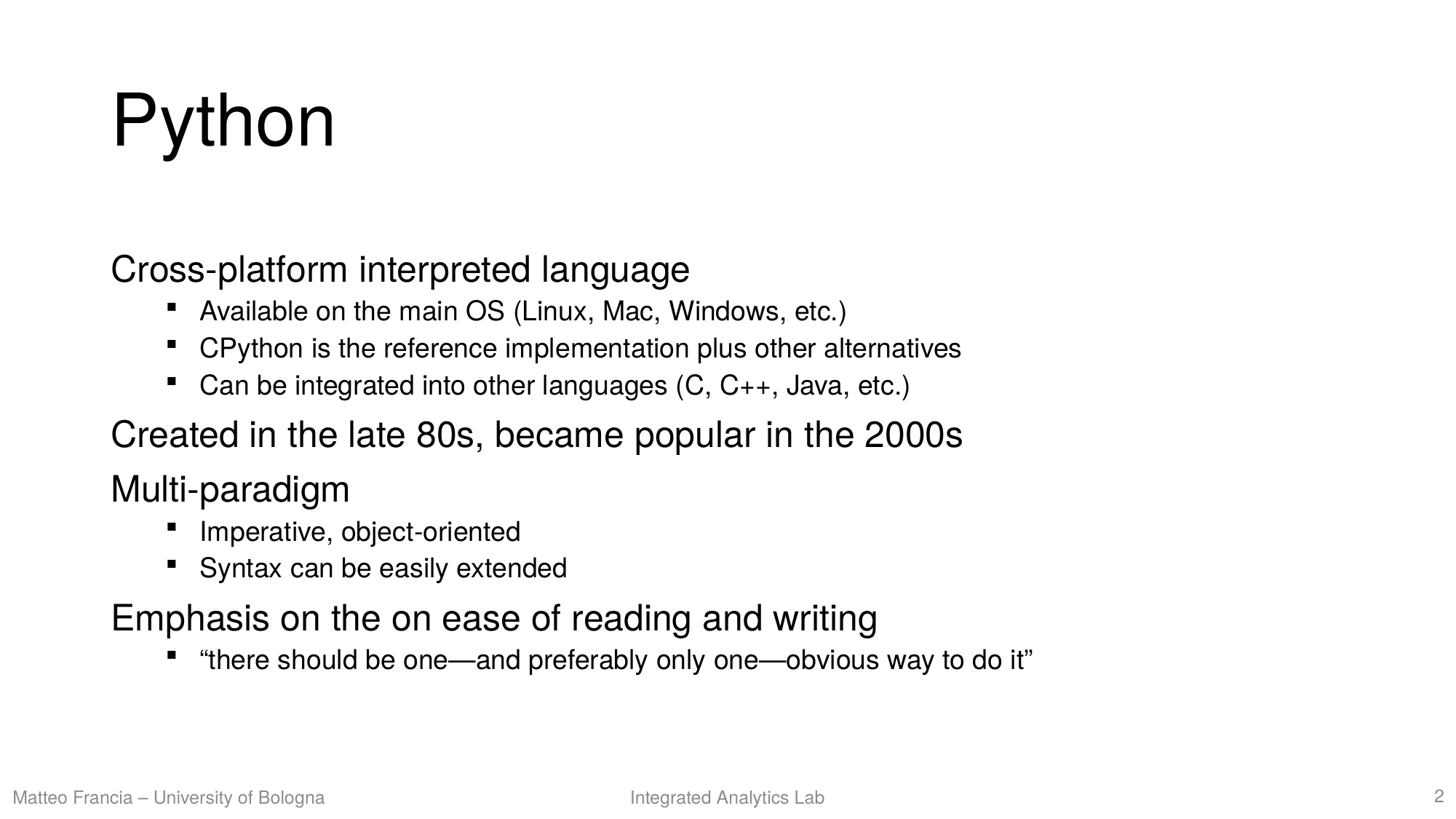

# Python
Cross-platform interpreted language
Available on the main OS (Linux, Mac, Windows, etc.)
CPython is the reference implementation plus other alternatives
Can be integrated into other languages (C, C++, Java, etc.)
Created in the late 80s, became popular in the 2000s
Multi-paradigm
Imperative, object-oriented
Syntax can be easily extended
Emphasis on the on ease of reading and writing
“there should be one—and preferably only one—obvious way to do it”

2
Matteo Francia – University of Bologna